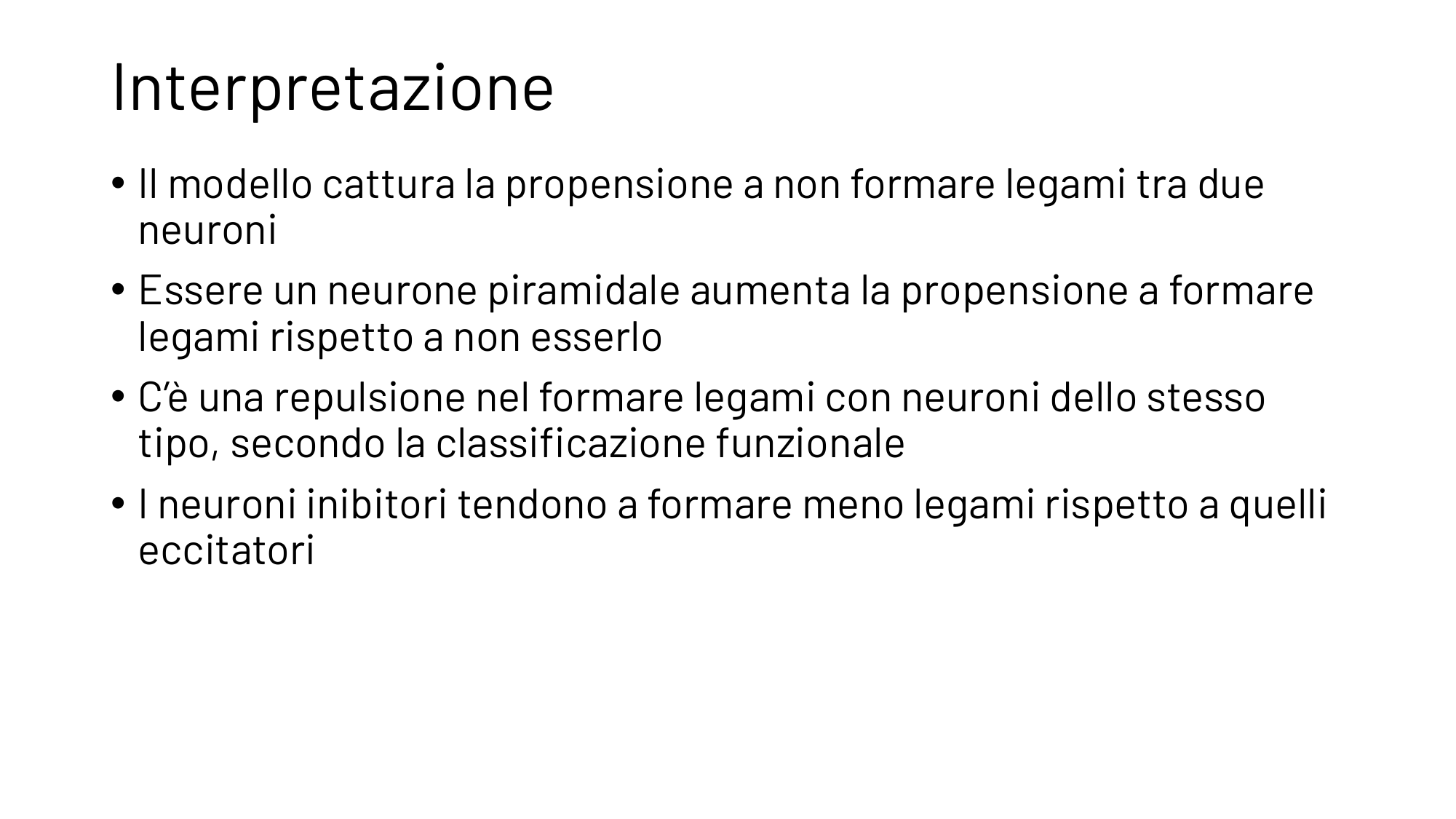

# Interpretazione
Il modello cattura la propensione a non formare legami tra due neuroni
Essere un neurone piramidale aumenta la propensione a formare legami rispetto a non esserlo
C’è una repulsione nel formare legami con neuroni dello stesso tipo, secondo la classificazione funzionale
I neuroni inibitori tendono a formare meno legami rispetto a quelli eccitatori